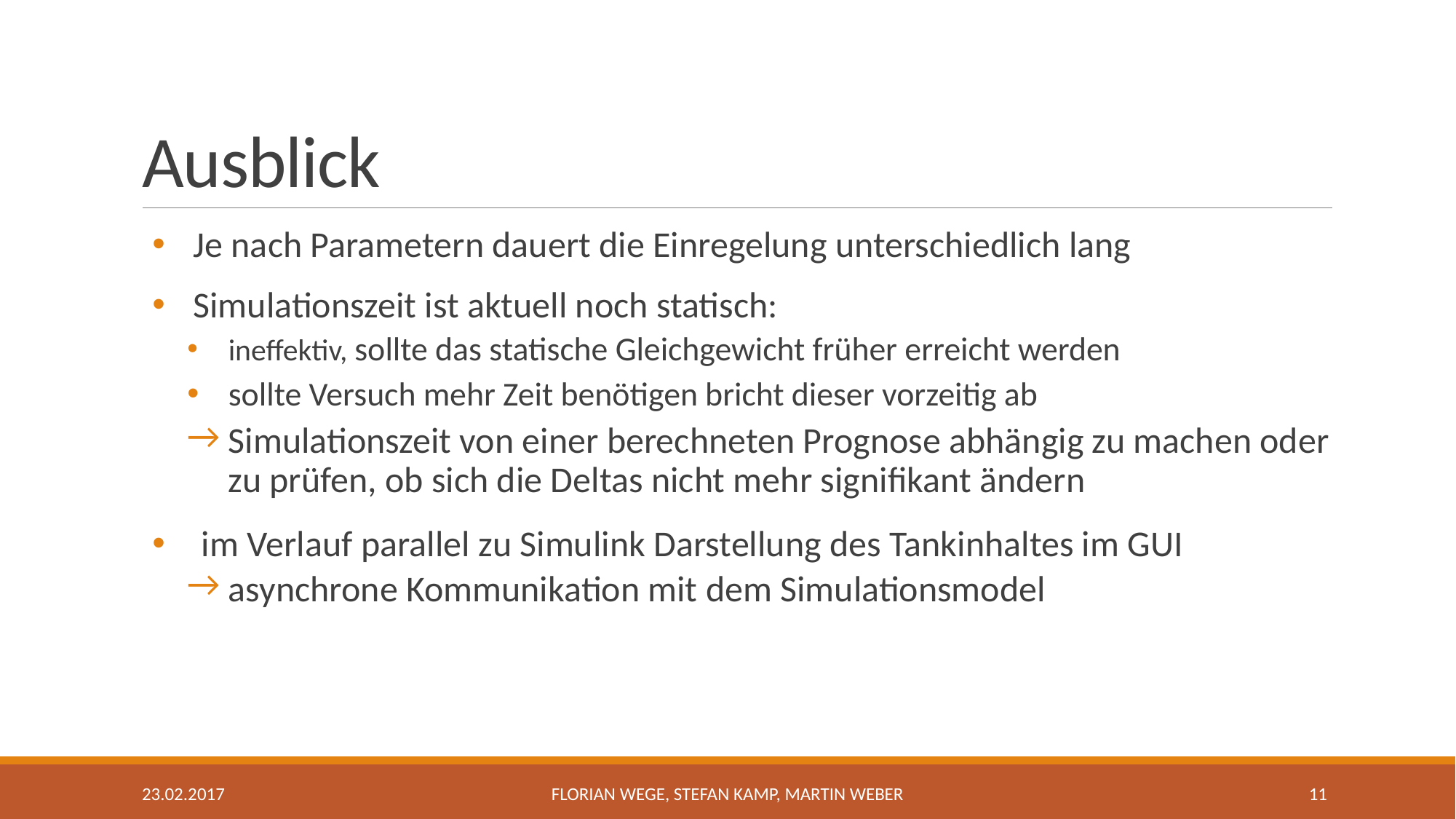

# Ausblick
Je nach Parametern dauert die Einregelung unterschiedlich lang
Simulationszeit ist aktuell noch statisch:
ineffektiv, sollte das statische Gleichgewicht früher erreicht werden
sollte Versuch mehr Zeit benötigen bricht dieser vorzeitig ab
Simulationszeit von einer berechneten Prognose abhängig zu machen oder zu prüfen, ob sich die Deltas nicht mehr signifikant ändern
 im Verlauf parallel zu Simulink Darstellung des Tankinhaltes im GUI
asynchrone Kommunikation mit dem Simulationsmodel
23.02.2017
Florian Wege, Stefan Kamp, Martin Weber
11